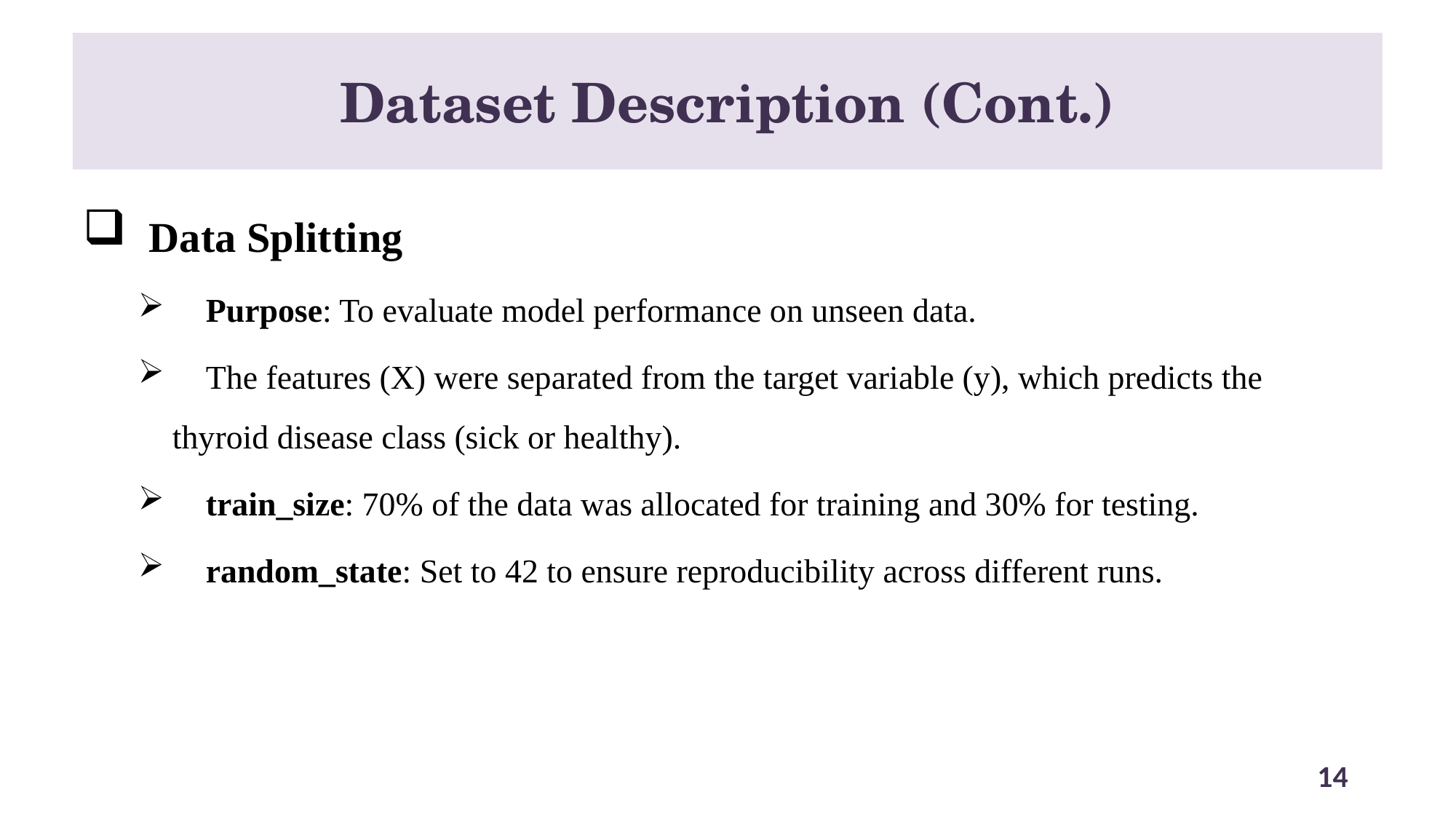

# Dataset Description (Cont.)
  Data Splitting
    Purpose: To evaluate model performance on unseen data.
    The features (X) were separated from the target variable (y), which predicts the           thyroid disease class (sick or healthy).
    train_size: 70% of the data was allocated for training and 30% for testing.
    random_state: Set to 42 to ensure reproducibility across different runs.
14